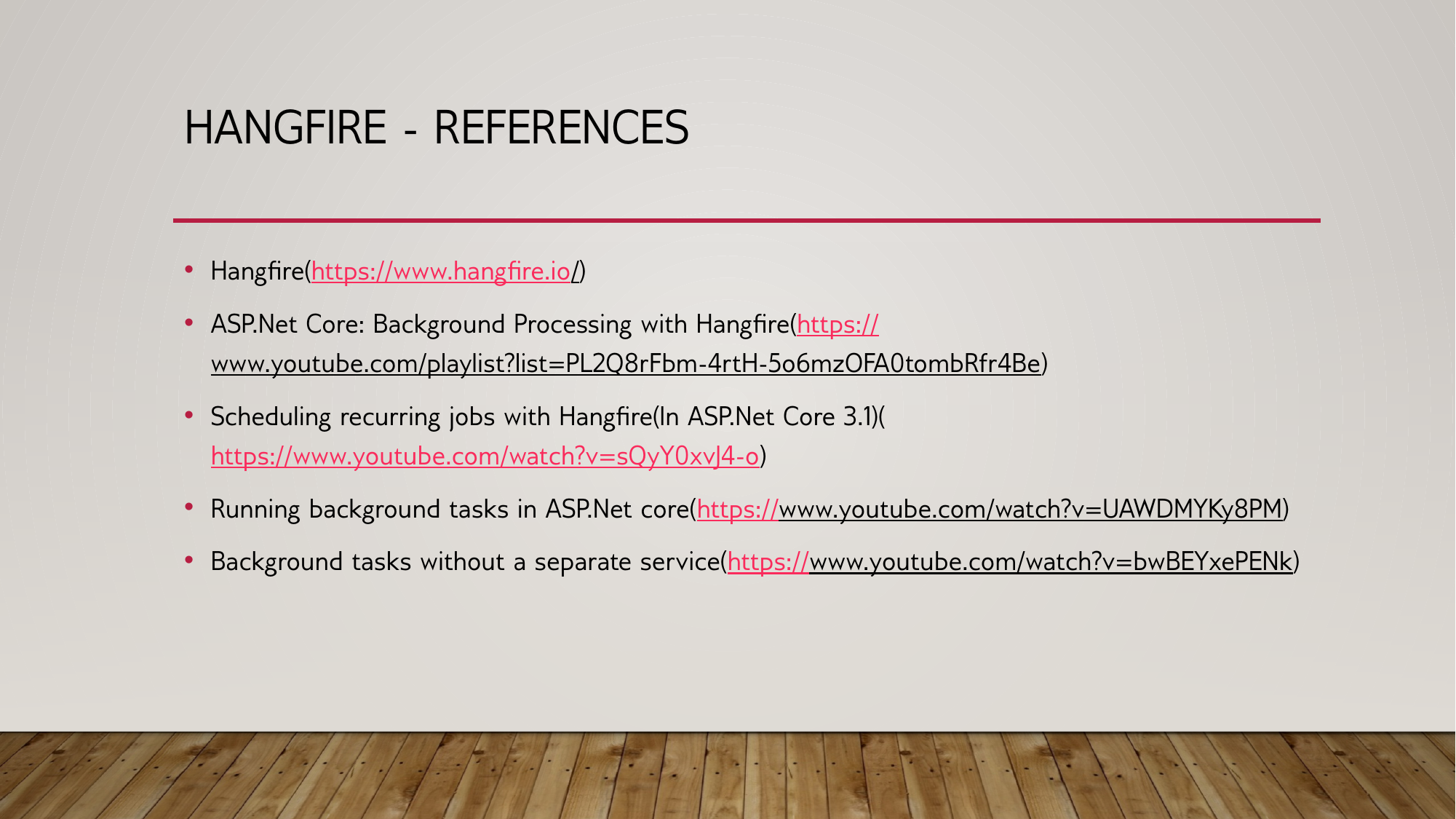

# Hangfire - References
Hangfire(https://www.hangfire.io/)
ASP.Net Core: Background Processing with Hangfire(https://www.youtube.com/playlist?list=PL2Q8rFbm-4rtH-5o6mzOFA0tombRfr4Be)
Scheduling recurring jobs with Hangfire(In ASP.Net Core 3.1)(https://www.youtube.com/watch?v=sQyY0xvJ4-o)
Running background tasks in ASP.Net core(https://www.youtube.com/watch?v=UAWDMYKy8PM)
Background tasks without a separate service(https://www.youtube.com/watch?v=bwBEYxePENk)